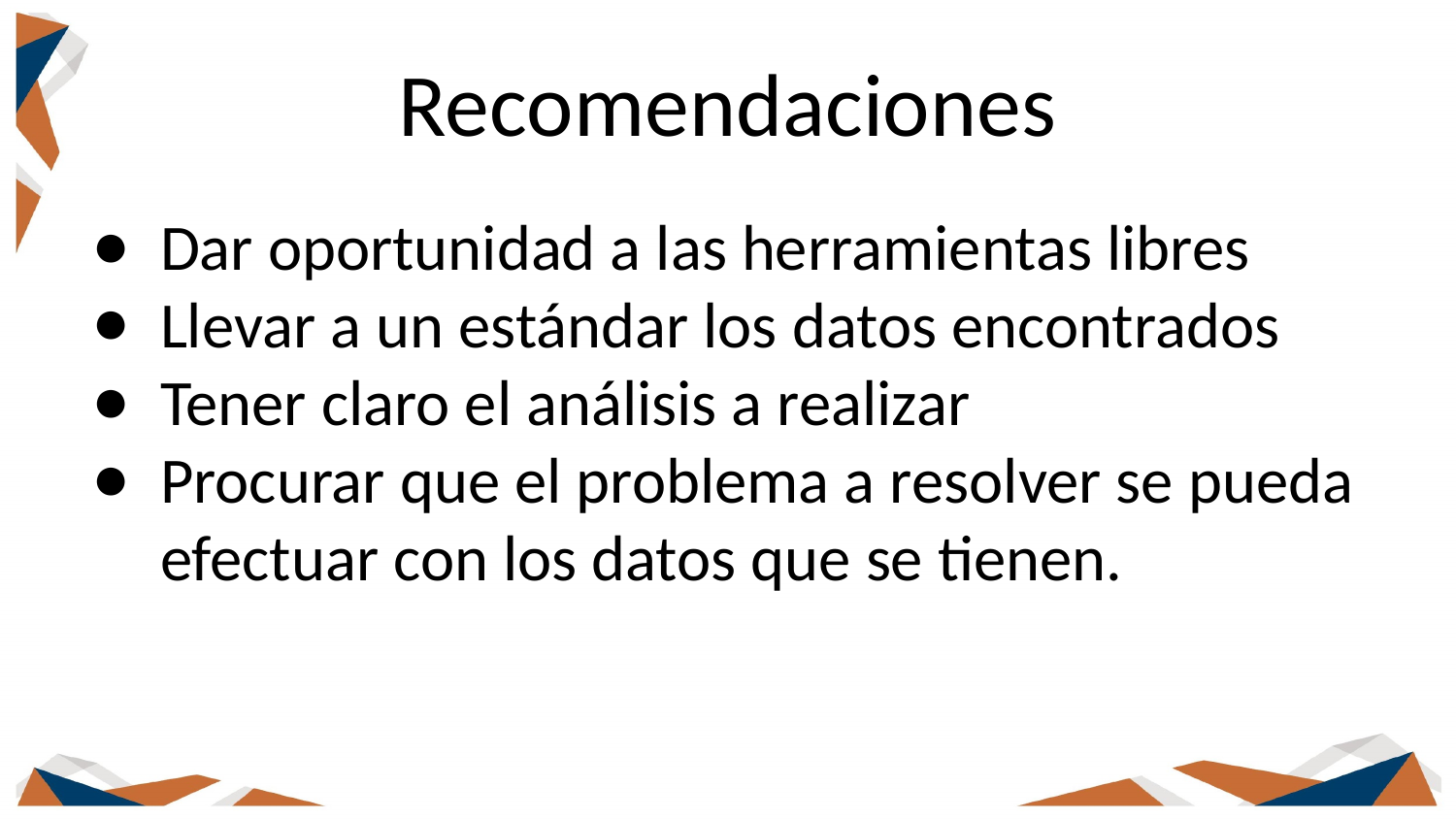

# Recomendaciones
Dar oportunidad a las herramientas libres
Llevar a un estándar los datos encontrados
Tener claro el análisis a realizar
Procurar que el problema a resolver se pueda efectuar con los datos que se tienen.